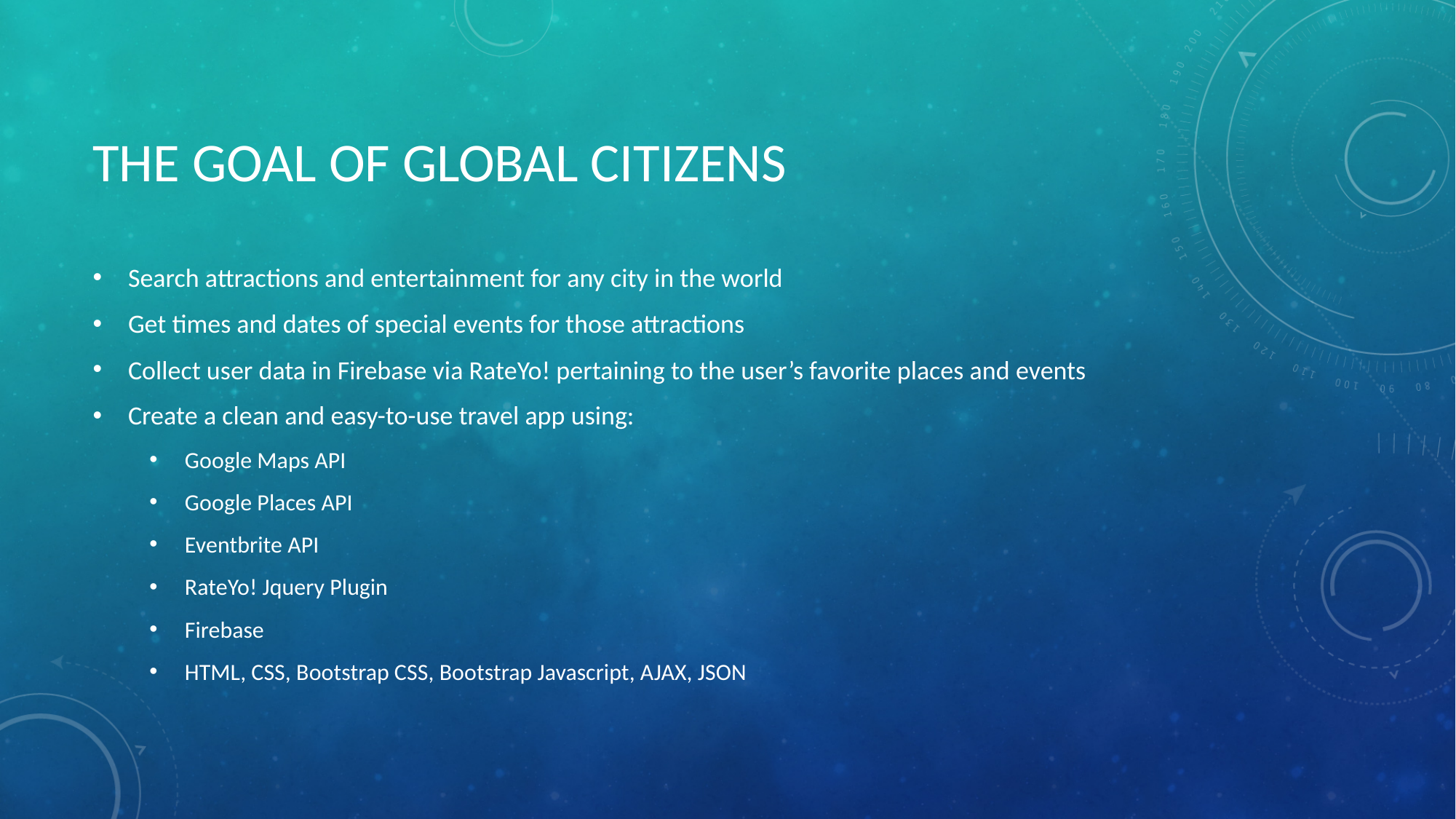

# The goal of global citizens
Search attractions and entertainment for any city in the world
Get times and dates of special events for those attractions
Collect user data in Firebase via RateYo! pertaining to the user’s favorite places and events
Create a clean and easy-to-use travel app using:
Google Maps API
Google Places API
Eventbrite API
RateYo! Jquery Plugin
Firebase
HTML, CSS, Bootstrap CSS, Bootstrap Javascript, AJAX, JSON